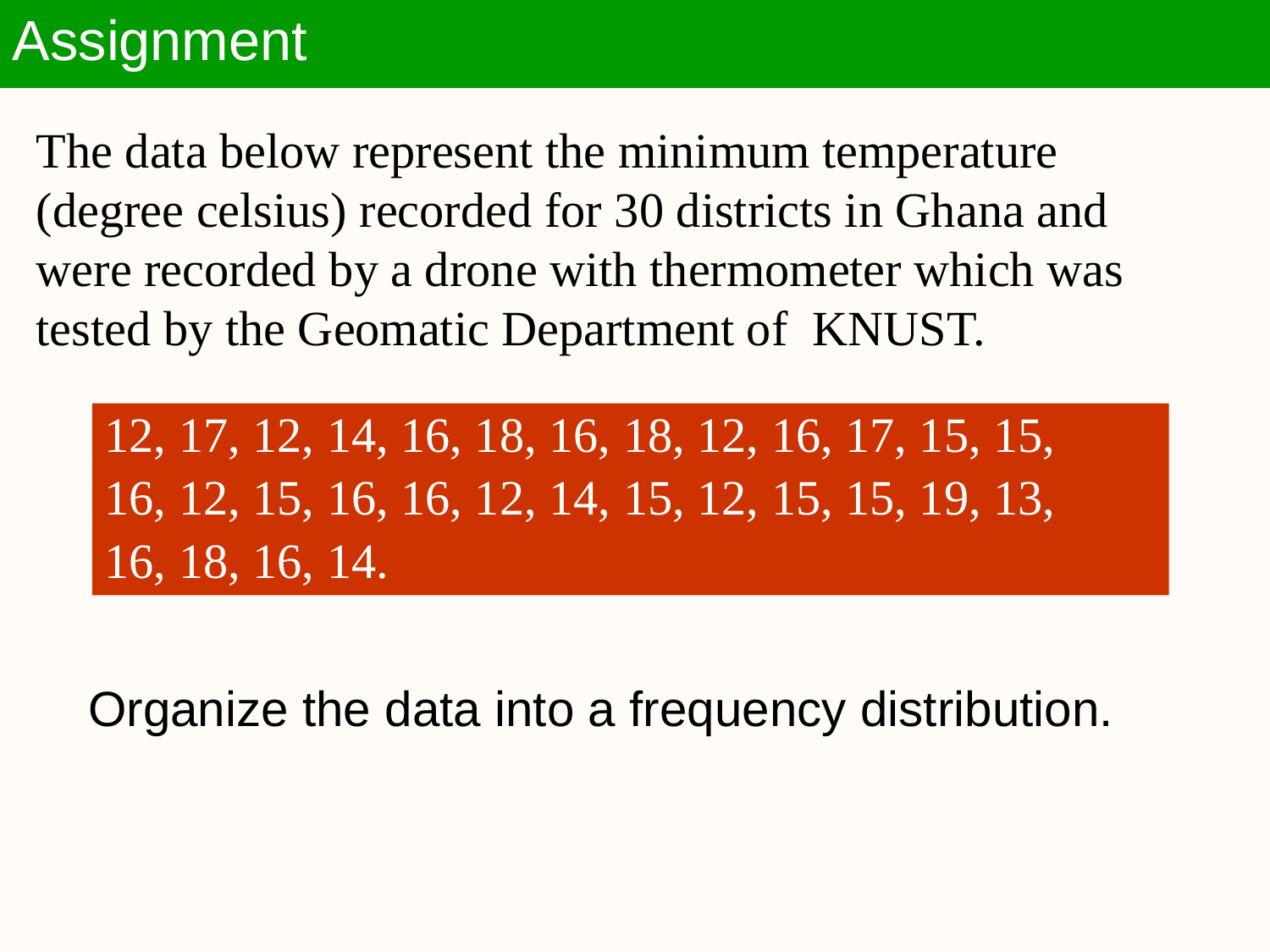

Assignment
The data below represent the minimum temperature (degree celsius) recorded for 30 districts in Ghana and were recorded by a drone with thermometer which was tested by the Geomatic Department of  KNUST.
12, 17, 12, 14, 16, 18, 16, 18, 12, 16, 17, 15, 15,
16, 12, 15, 16, 16, 12, 14, 15, 12, 15, 15, 19, 13,
16, 18, 16, 14.
Organize the data into a frequency distribution.